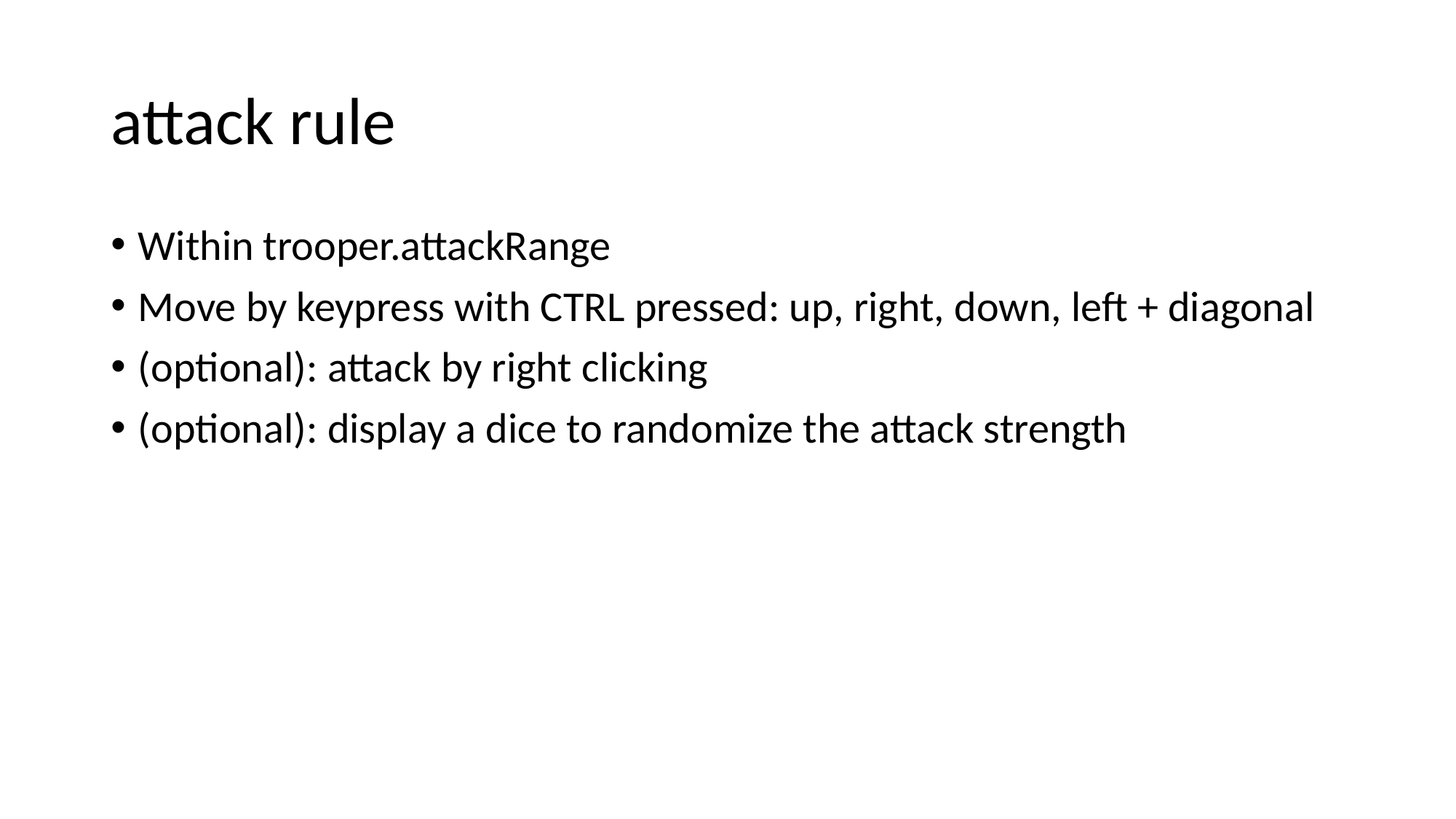

# attack rule
Within trooper.attackRange
Move by keypress with CTRL pressed: up, right, down, left + diagonal
(optional): attack by right clicking
(optional): display a dice to randomize the attack strength